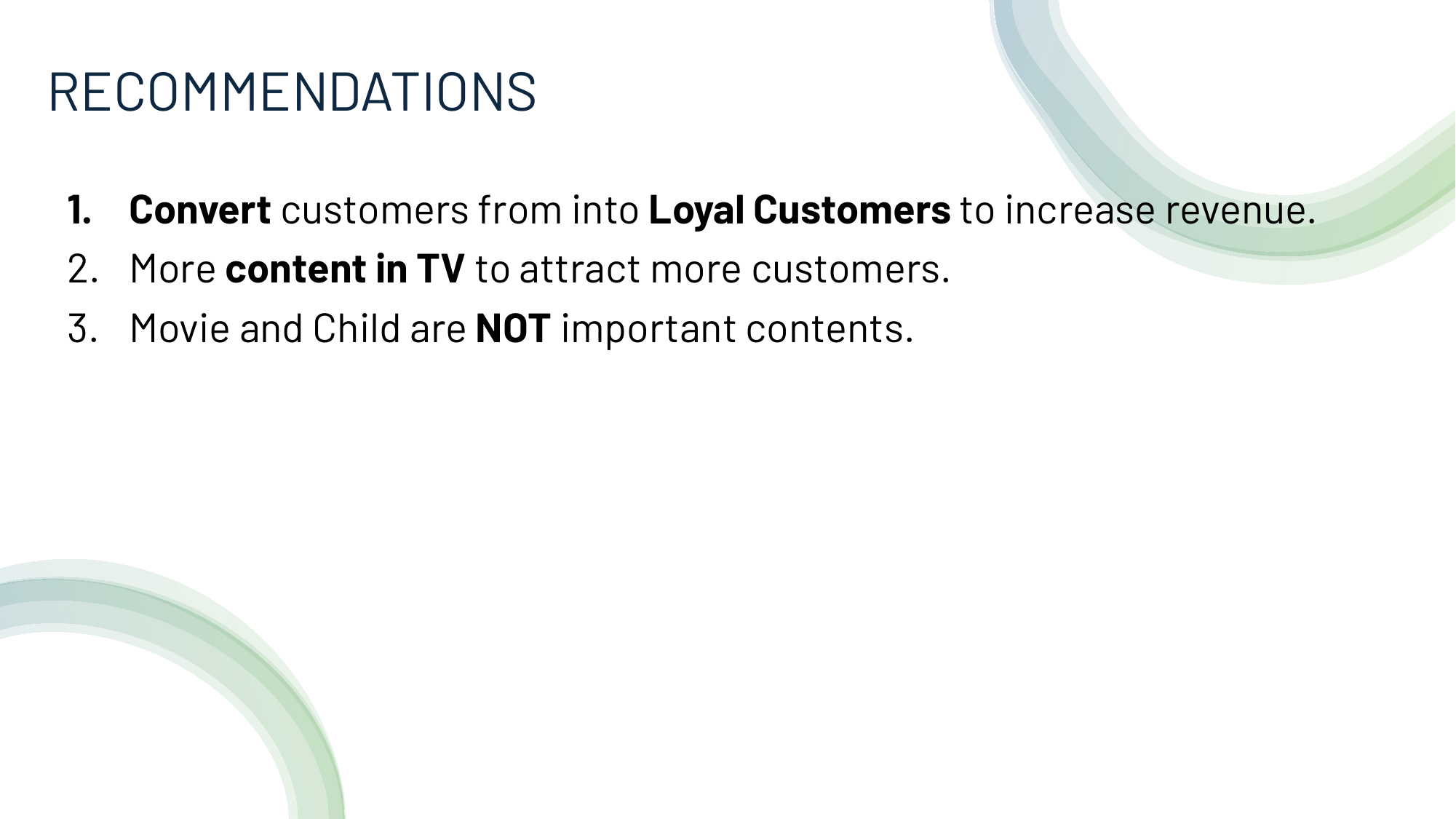

# RECOMMENDATIONS
Convert customers from into Loyal Customers to increase revenue.
More content in TV to attract more customers.
Movie and Child are NOT important contents.